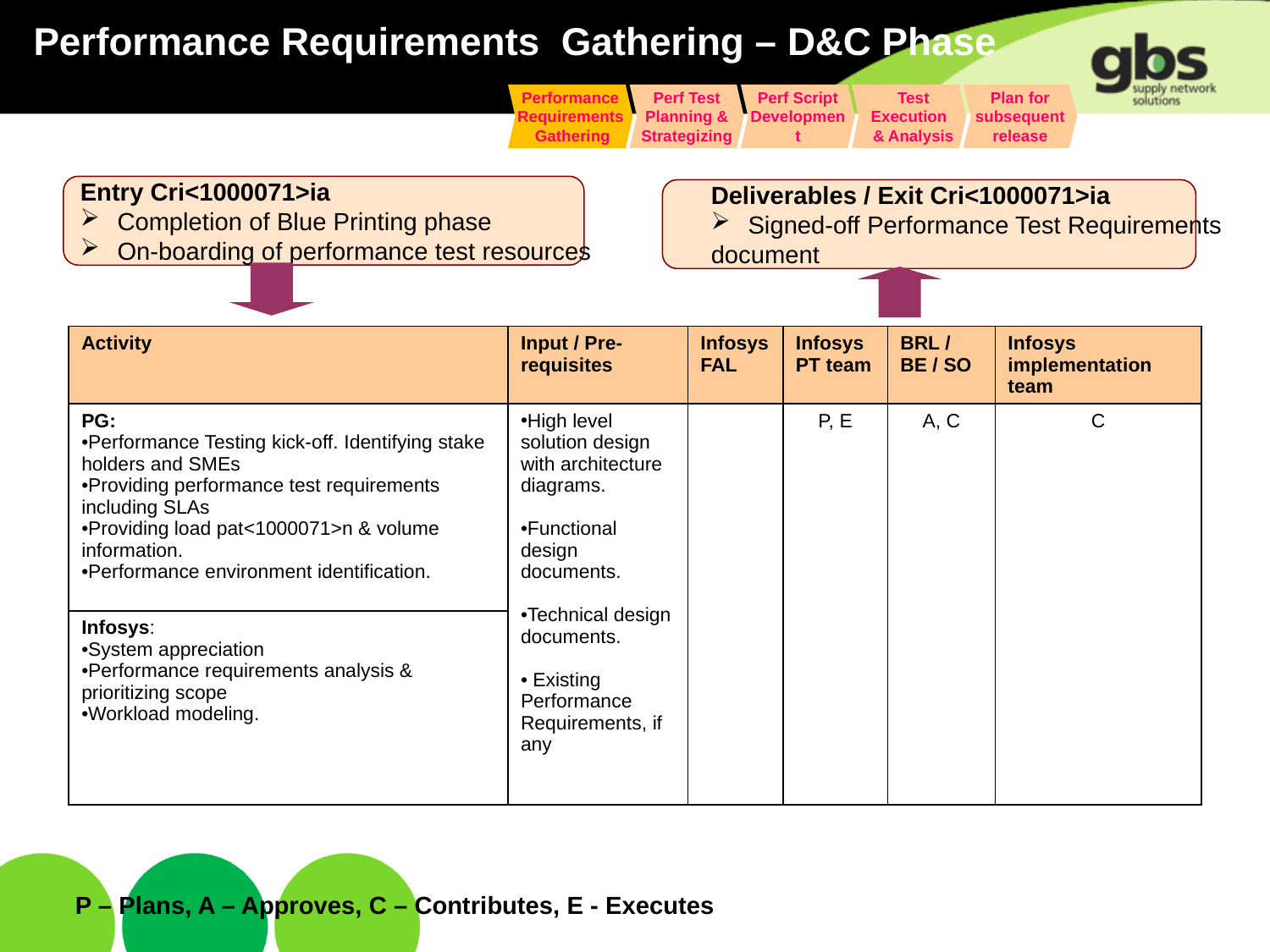

Performance Requirements  Gathering – D&C Phase
Performance Requirements  Gathering
Perf Test Planning & Strategizing
Perf Script Development
  Test Execution
  & Analysis
Plan for subsequent release
Entry Cri<1000071>ia
 Completion of Blue Printing phase
 On-boarding of performance test resources
Deliverables / Exit Cri<1000071>ia
 Signed-off Performance Test Requirements
document

| Activity | Input / Pre-requisites | Infosys FAL | Infosys PT team | BRL / BE / SO | Infosys implementation team |
| --- | --- | --- | --- | --- | --- |
| PG: Performance Testing kick-off. Identifying stake holders and SMEs Providing performance test requirements including SLAs Providing load pat<1000071>n & volume information. Performance environment identification. | High level solution design with architecture diagrams. Functional design documents. Technical design documents. Existing Performance Requirements, if any |  | P, E | A, C | C |
| Infosys: System appreciation Performance requirements analysis & prioritizing scope Workload modeling. |  |  |  |  |  |
P – Plans, A – Approves, C – Contributes, E - Executes